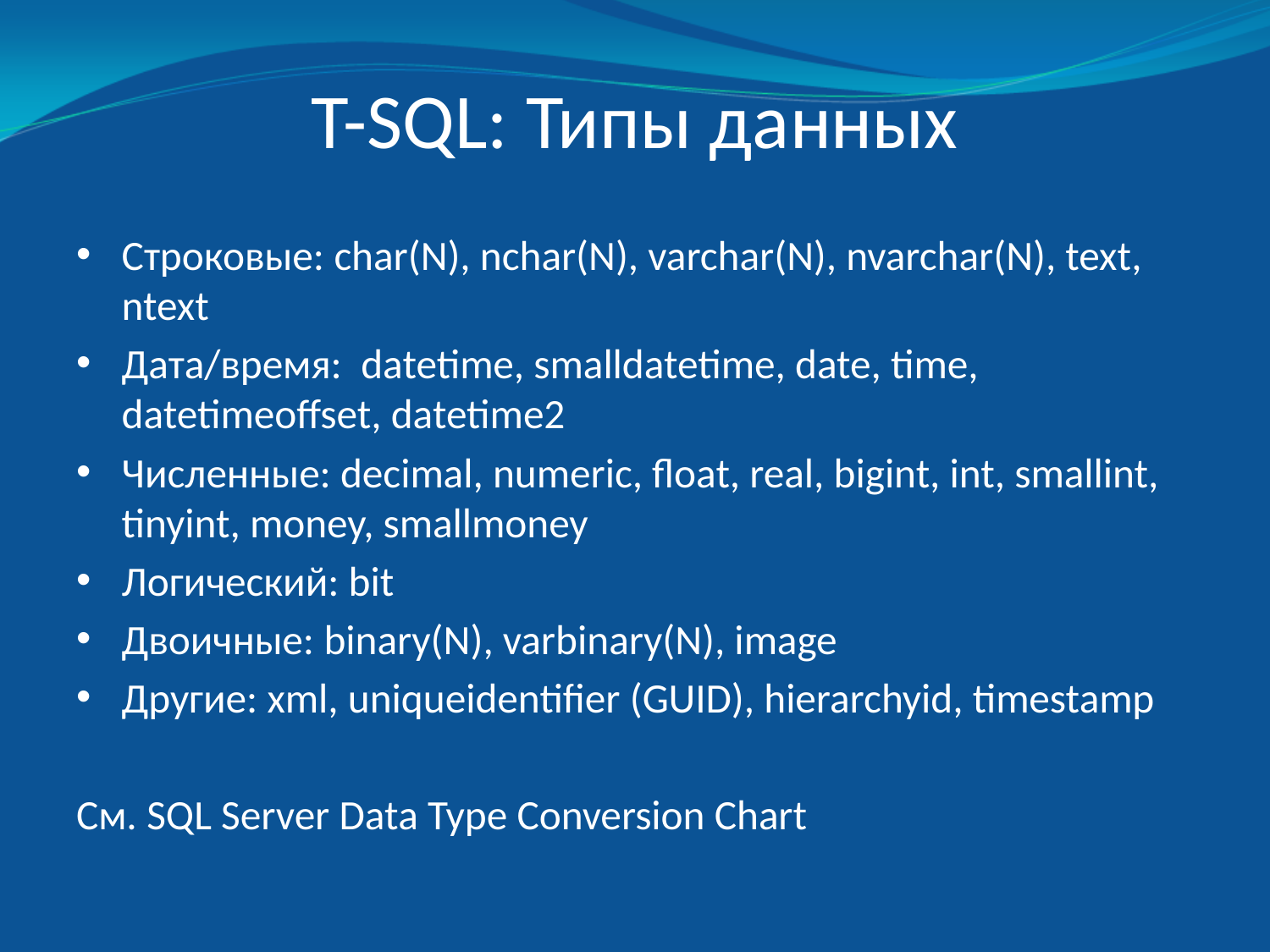

# T-SQL: Типы данных
Строковые: char(N), nchar(N), varchar(N), nvarchar(N), text, ntext
Дата/время:  datetime, smalldatetime, date, time, datetimeoffset, datetime2
Численные: decimal, numeric, float, real, bigint, int, smallint, tinyint, money, smallmoney
Логический: bit
Двоичные: binary(N), varbinary(N), image
Другие: xml, uniqueidentifier (GUID), hierarchyid, timestamp

См. SQL Server Data Type Conversion Chart